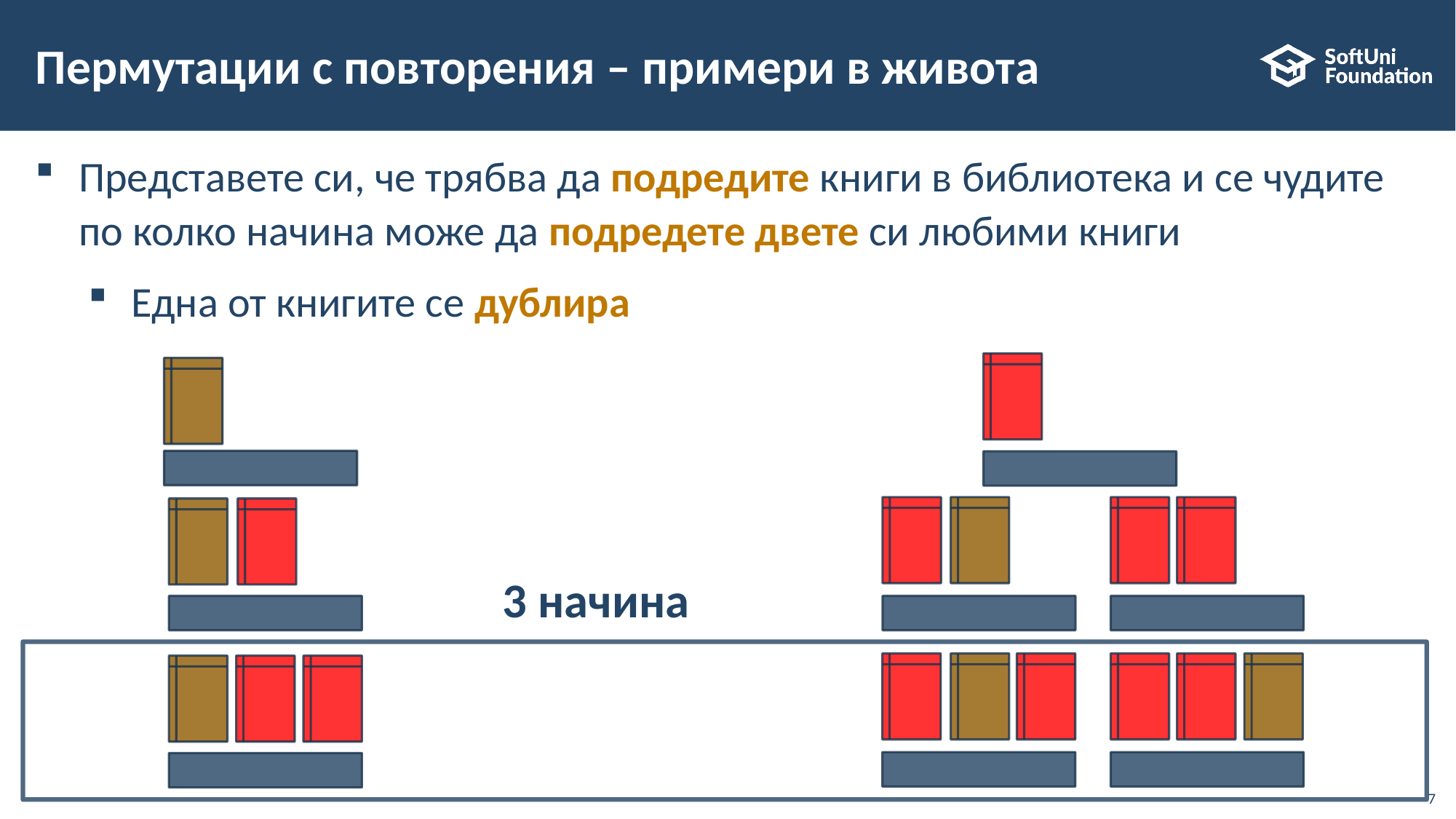

# Пермутации с повторения – примери в живота
Представете си, че трябва да подредите книги в библиотека и се чудите по колко начина може да подредете двете си любими книги
Една от книгите се дублира

3 начина

7